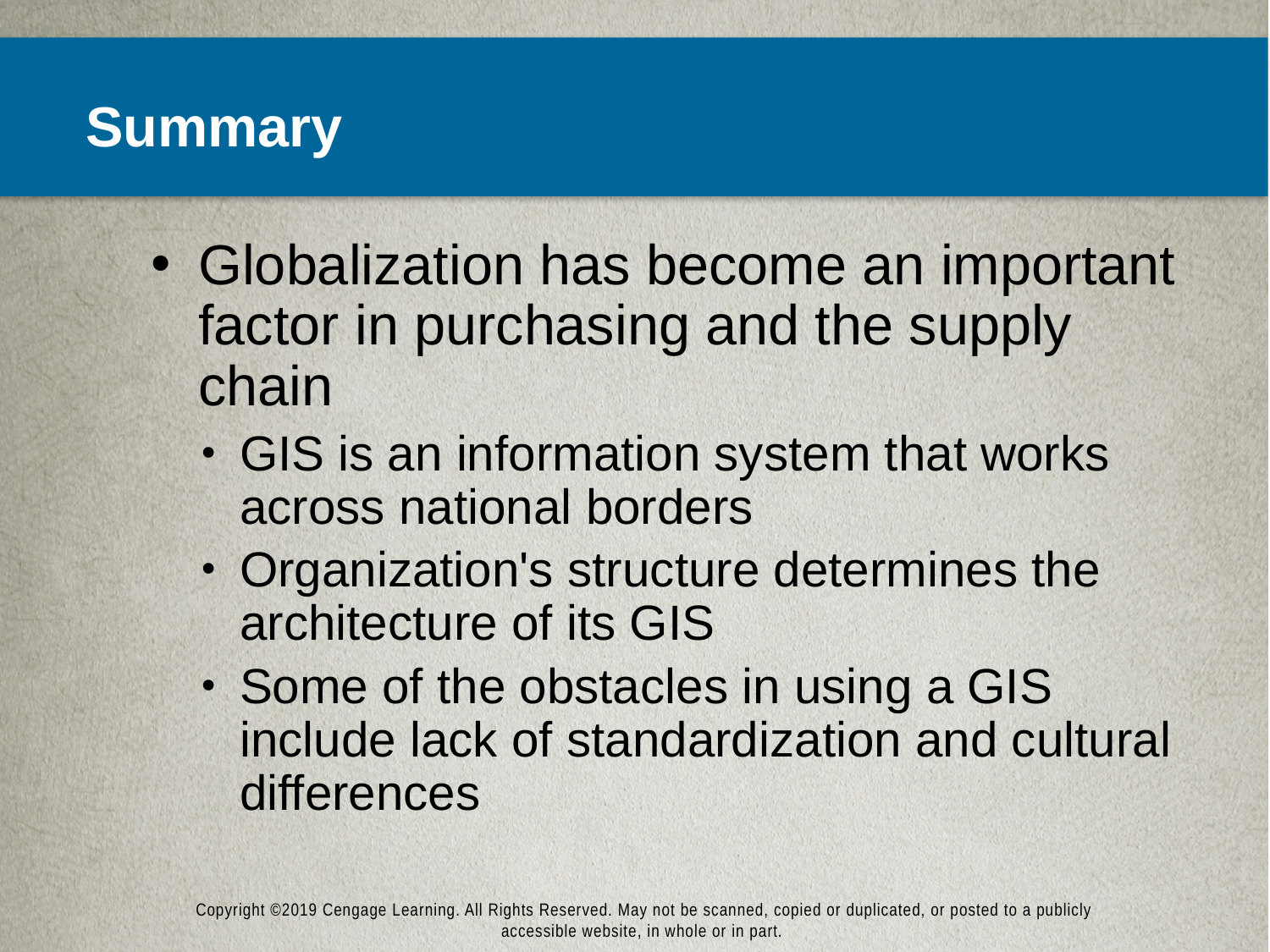

# Summary
Globalization has become an important factor in purchasing and the supply chain
GIS is an information system that works across national borders
Organization's structure determines the architecture of its GIS
Some of the obstacles in using a GIS include lack of standardization and cultural differences